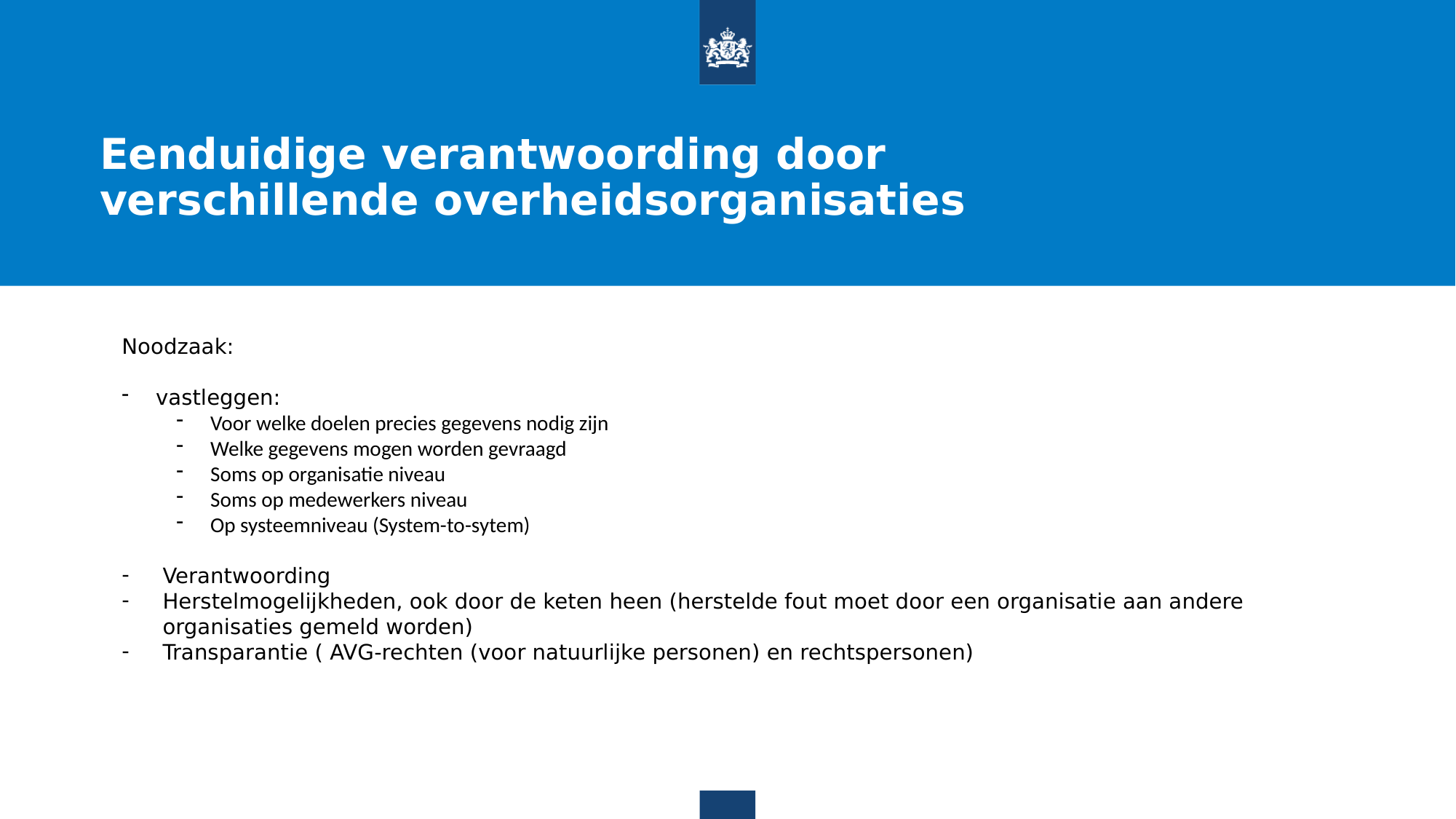

Eenduidige verantwoording door verschillende overheidsorganisaties
Noodzaak:

vastleggen:
Voor welke doelen precies gegevens nodig zijn
Welke gegevens mogen worden gevraagd
Soms op organisatie niveau
Soms op medewerkers niveau
Op systeemniveau (System-to-sytem)

Verantwoording
Herstelmogelijkheden, ook door de keten heen (herstelde fout moet door een organisatie aan andere organisaties gemeld worden)
Transparantie ( AVG-rechten (voor natuurlijke personen) en rechtspersonen)